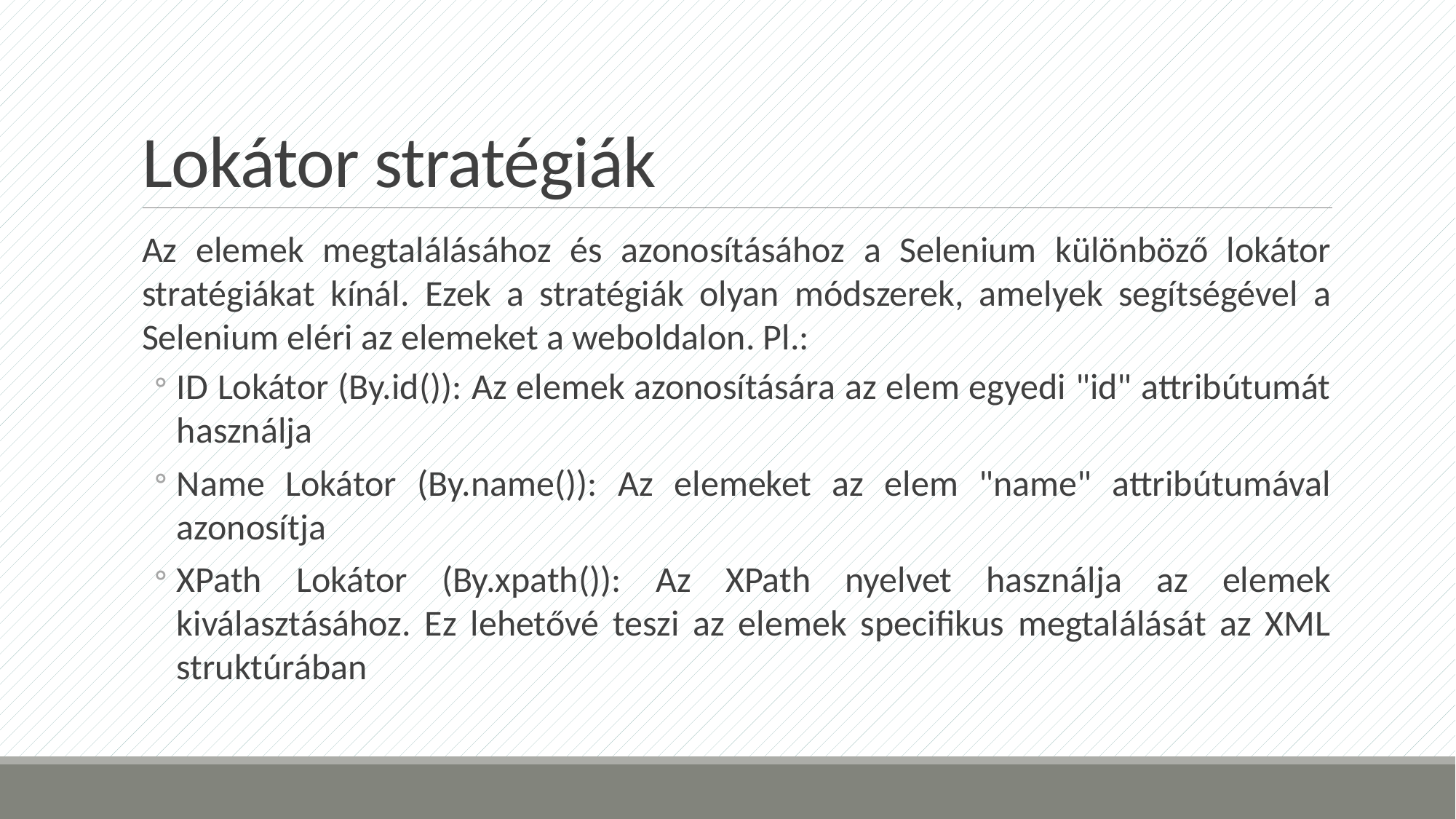

# Lokátor stratégiák
Az elemek megtalálásához és azonosításához a Selenium különböző lokátor stratégiákat kínál. Ezek a stratégiák olyan módszerek, amelyek segítségével a Selenium eléri az elemeket a weboldalon. Pl.:
ID Lokátor (By.id()): Az elemek azonosítására az elem egyedi "id" attribútumát használja
Name Lokátor (By.name()): Az elemeket az elem "name" attribútumával azonosítja
XPath Lokátor (By.xpath()): Az XPath nyelvet használja az elemek kiválasztásához. Ez lehetővé teszi az elemek specifikus megtalálását az XML struktúrában